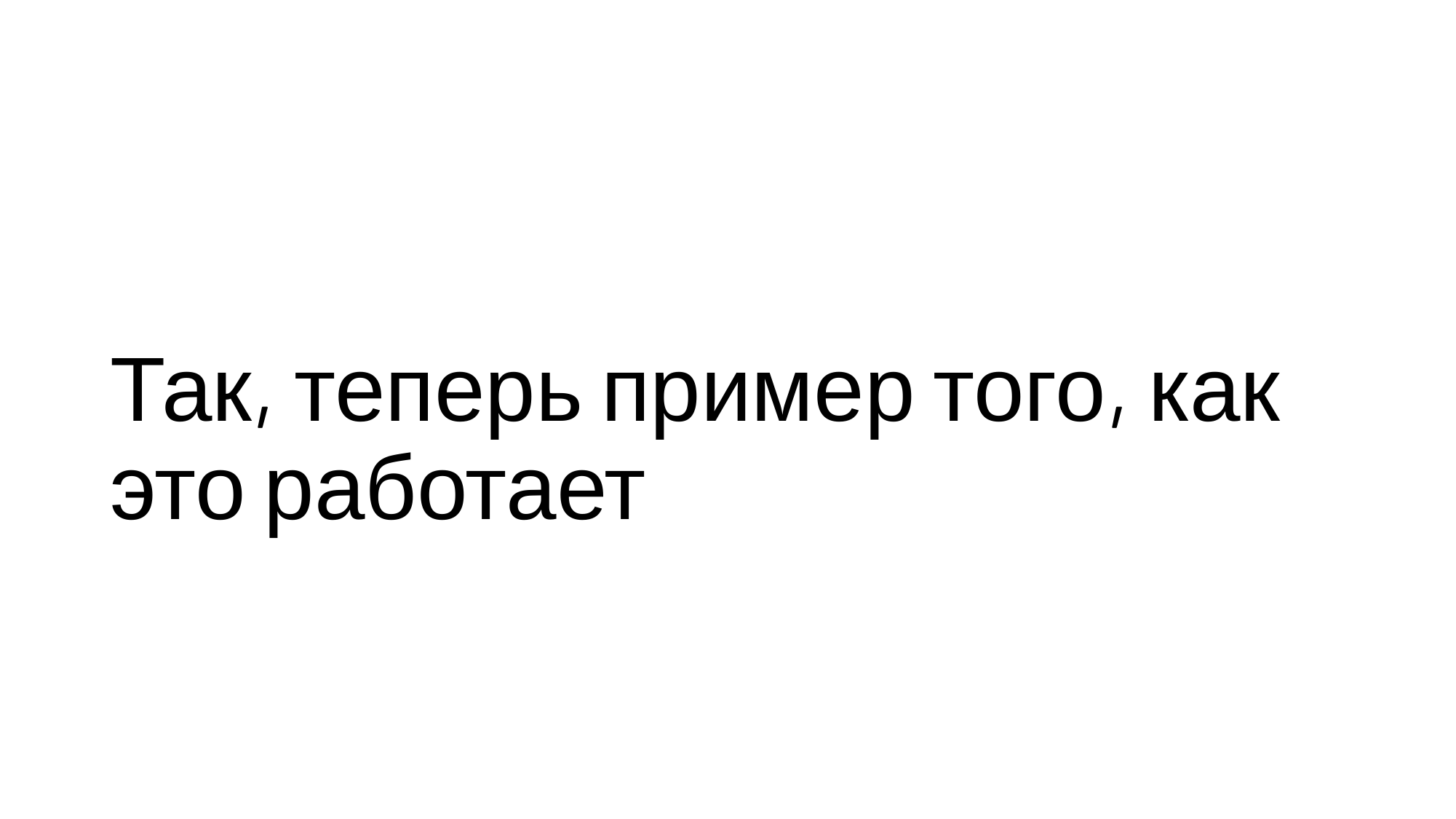

# Так, теперь пример того, как это работает